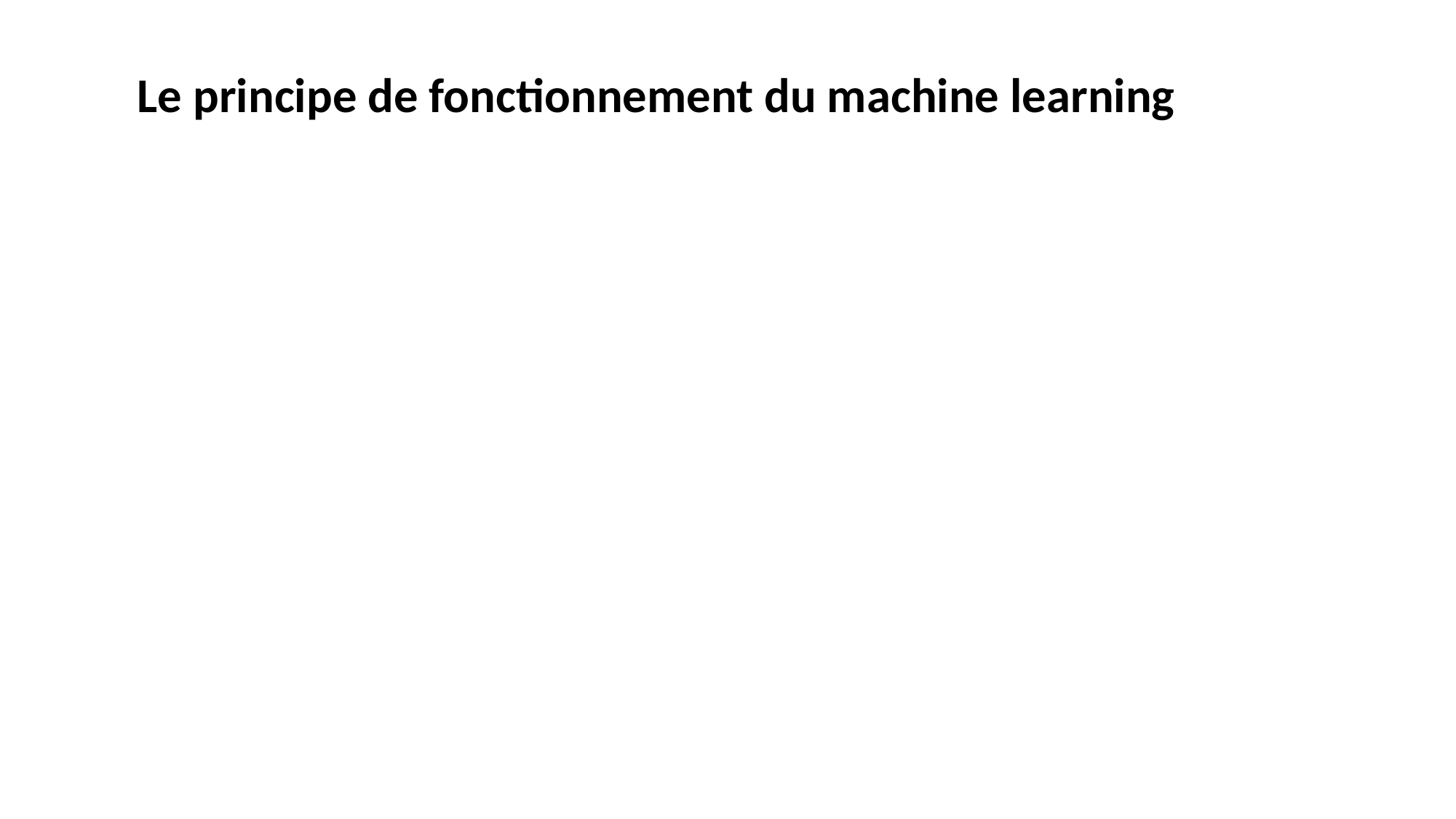

Le principe de fonctionnement du machine learning